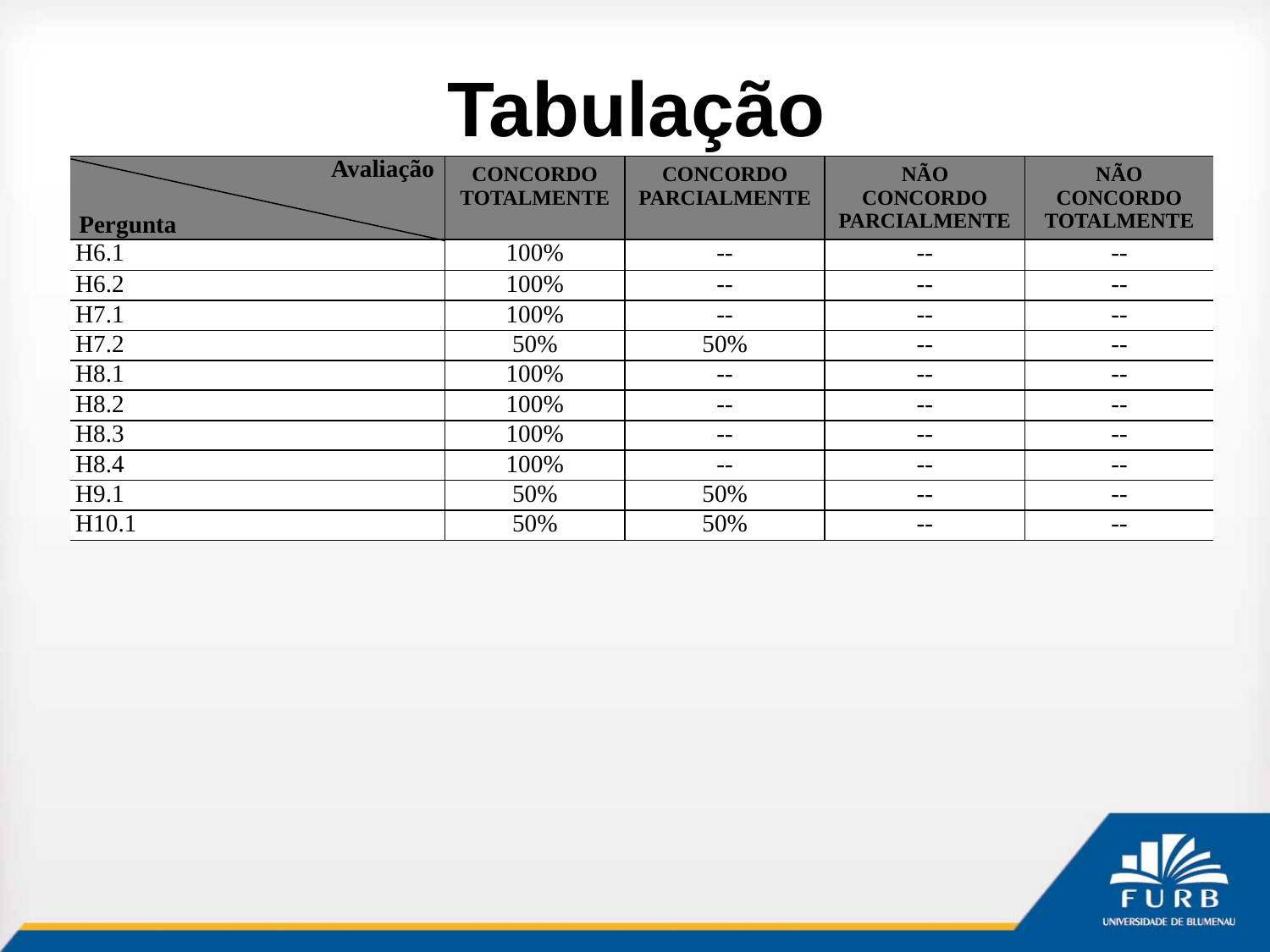

# Tabulação
Avaliação
|  | CONCORDO TOTALMENTE | CONCORDO PARCIALMENTE | NÃO CONCORDO PARCIALMENTE | NÃO CONCORDO TOTALMENTE |
| --- | --- | --- | --- | --- |
| H6.1 | 100% | -- | -- | -- |
| H6.2 | 100% | -- | -- | -- |
| H7.1 | 100% | -- | -- | -- |
| H7.2 | 50% | 50% | -- | -- |
| H8.1 | 100% | -- | -- | -- |
| H8.2 | 100% | -- | -- | -- |
| H8.3 | 100% | -- | -- | -- |
| H8.4 | 100% | -- | -- | -- |
| H9.1 | 50% | 50% | -- | -- |
| H10.1 | 50% | 50% | -- | -- |
Pergunta